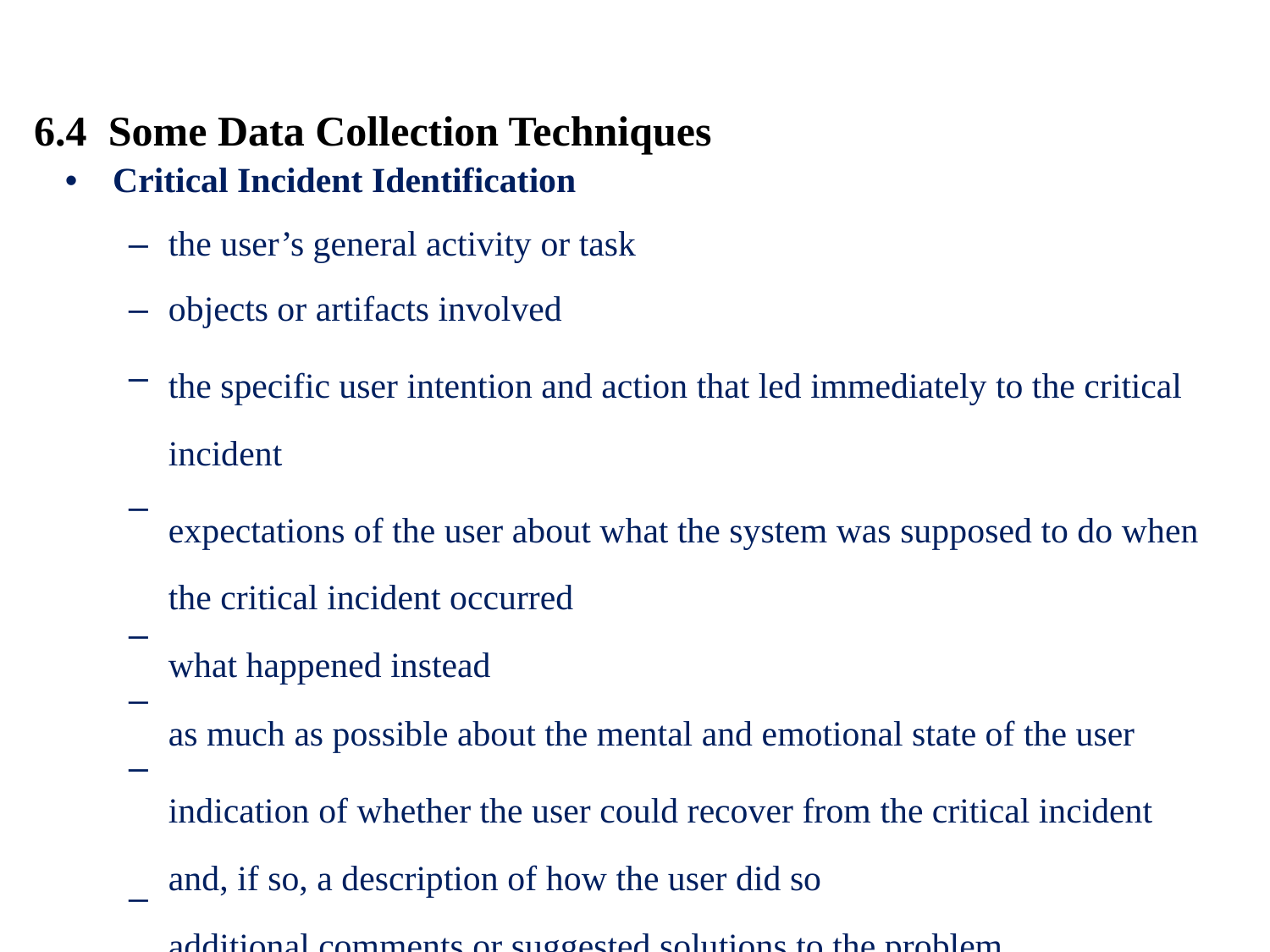

6.4
•
Some Data Collection Techniques
Critical Incident Identification
–
–
–
the user’s general activity or task
objects or artifacts involved
the specific user intention and action that led immediately to the critical
incident
expectations of the user about what the system was supposed to do when
the critical incident occurred
what happened instead
as much as possible about the mental and emotional state of the user
indication of whether the user could recover from the critical incident
and, if so, a description of how the user did so
additional comments or suggested solutions to the problem
–
–
–
–
–